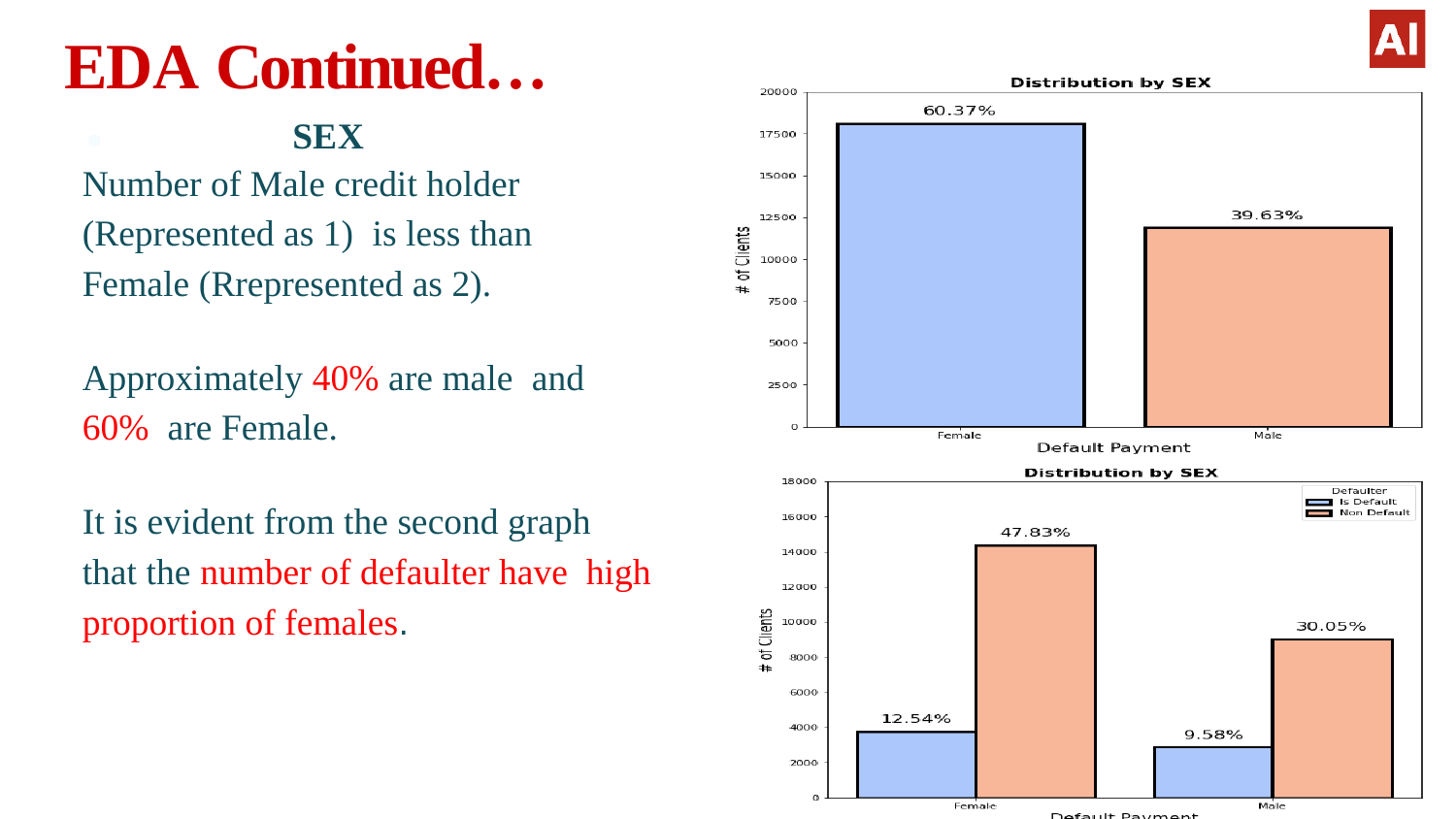

# EDA Continued…

SEX
●
Number of Male credit holder  (Represented as 1)  is less than  Female (Rrepresented as 2).

Approximately 40% are male  and  60%  are Female.

It is evident from the second graph  that the number of defaulter have  high proportion of females.